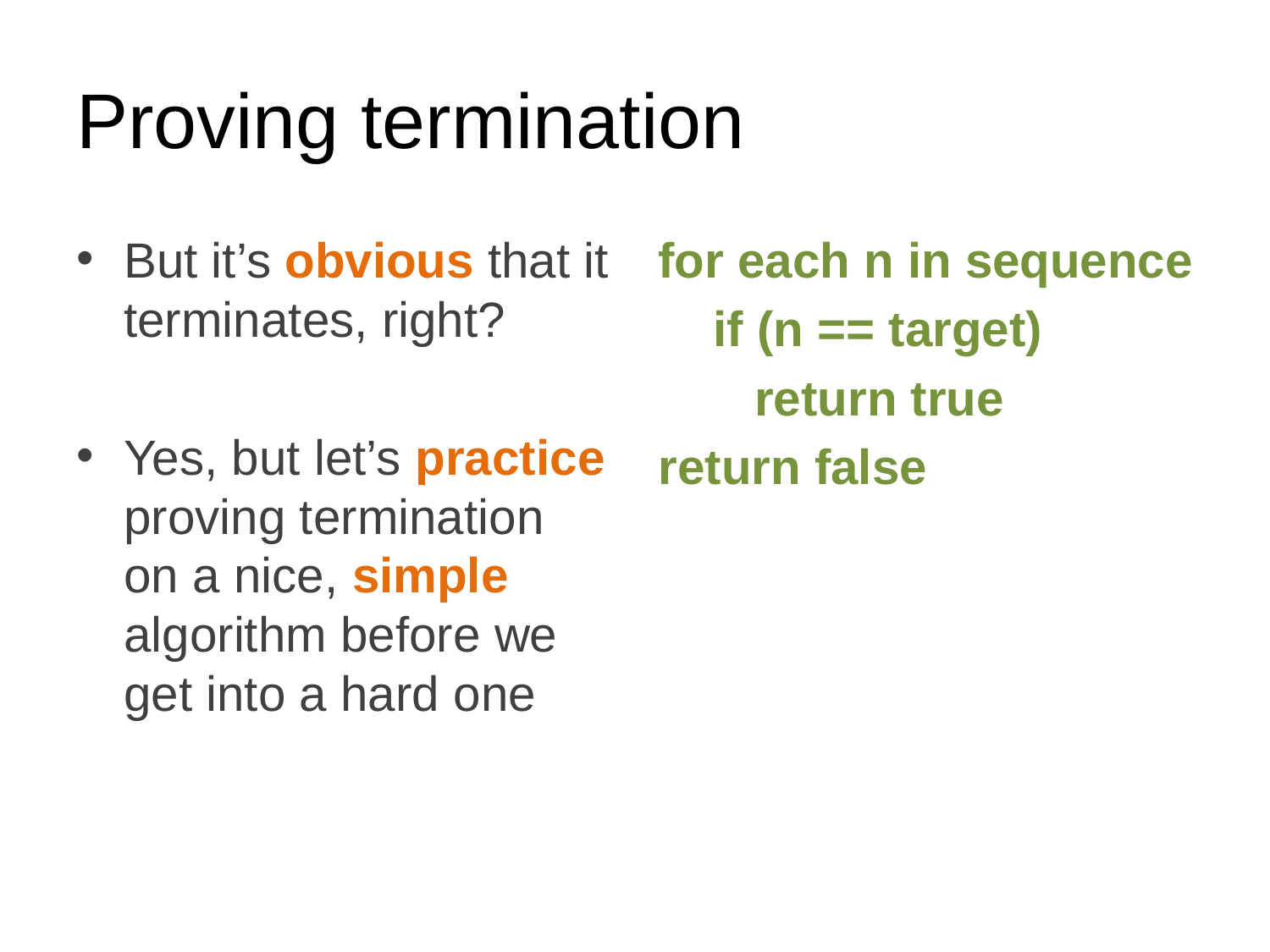

# Proving termination
But it’s obvious that it terminates, right?

Yes, but let’s practice proving termination on a nice, simple algorithm before we get into a hard one
for each n in sequence
    if (n == target)
       return true
return false